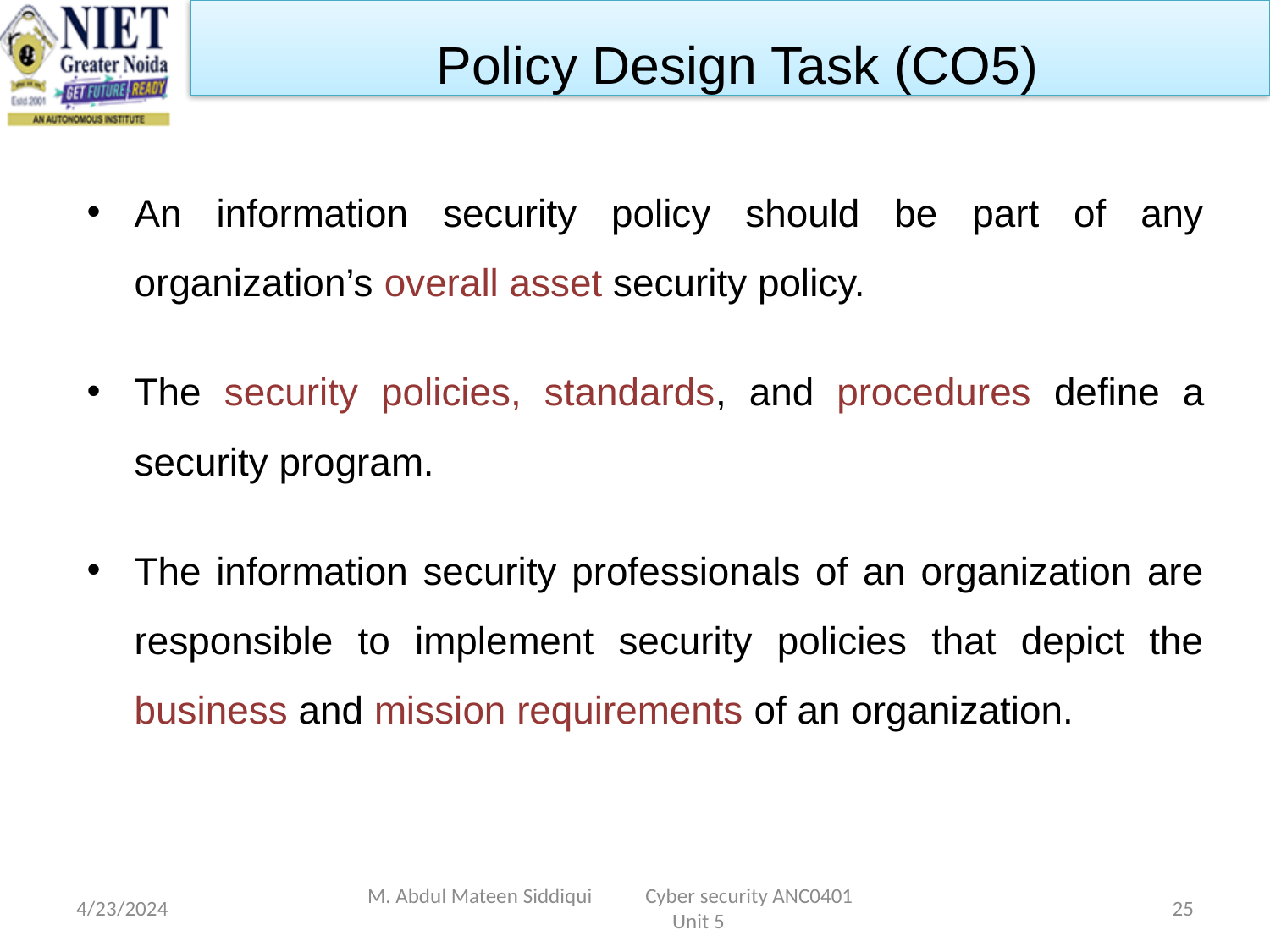

Policy Design Task (CO5)
An information security policy should be part of any organization’s overall asset security policy.
The security policies, standards, and procedures define a security program.
The information security professionals of an organization are responsible to implement security policies that depict the business and mission requirements of an organization.
4/23/2024
M. Abdul Mateen Siddiqui           Cyber security ANC0401                                     Unit 5
25